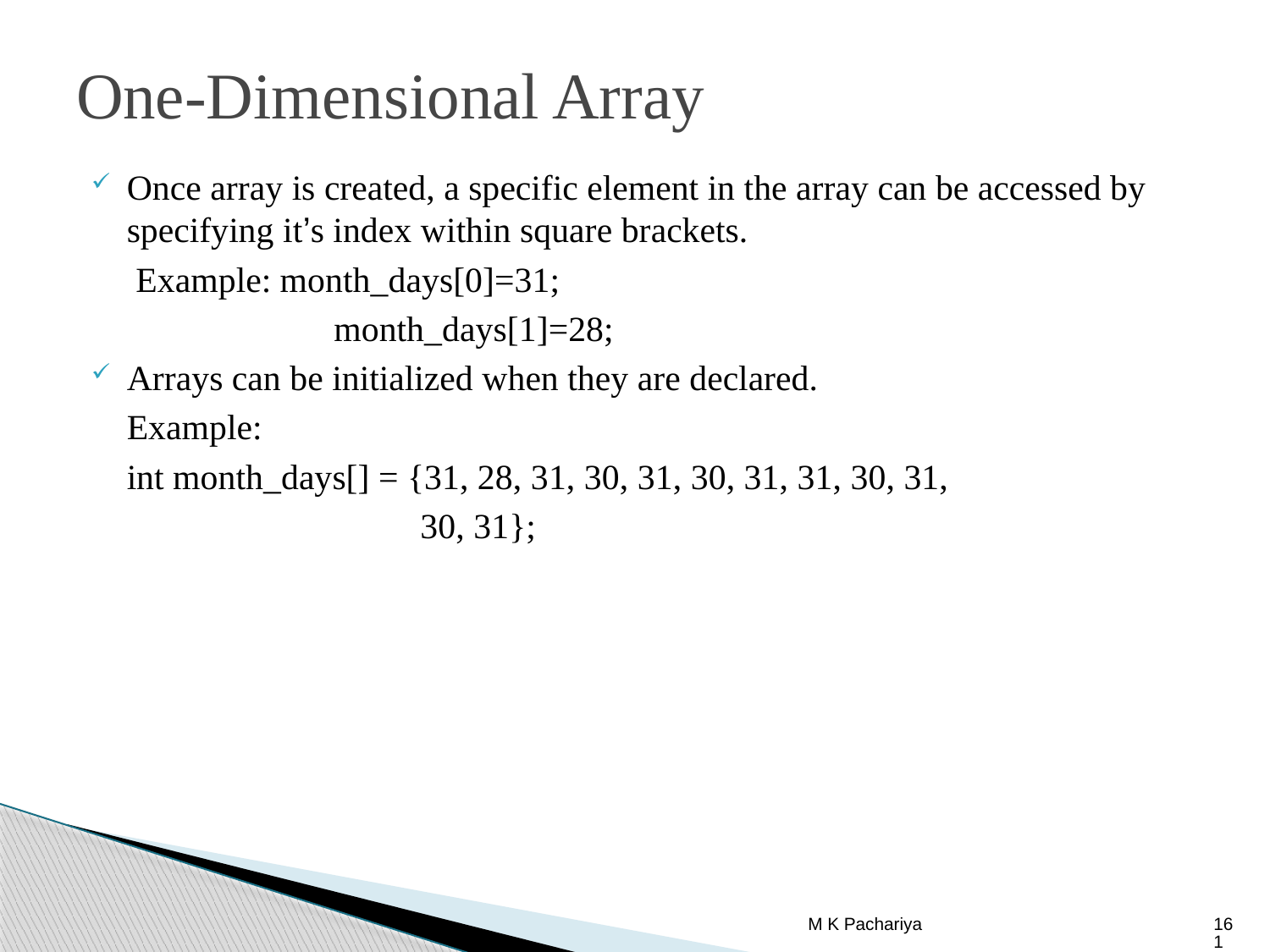

# One-Dimensional Array
Once array is created, a specific element in the array can be accessed by specifying it’s index within square brackets.
     Example: month_days[0]=31;
		         month_days[1]=28;
Arrays can be initialized when they are declared.
	Example:
	int month_days[] = {31, 28, 31, 30, 31, 30, 31, 31, 30, 31,
                                     30, 31};
M K Pachariya
161